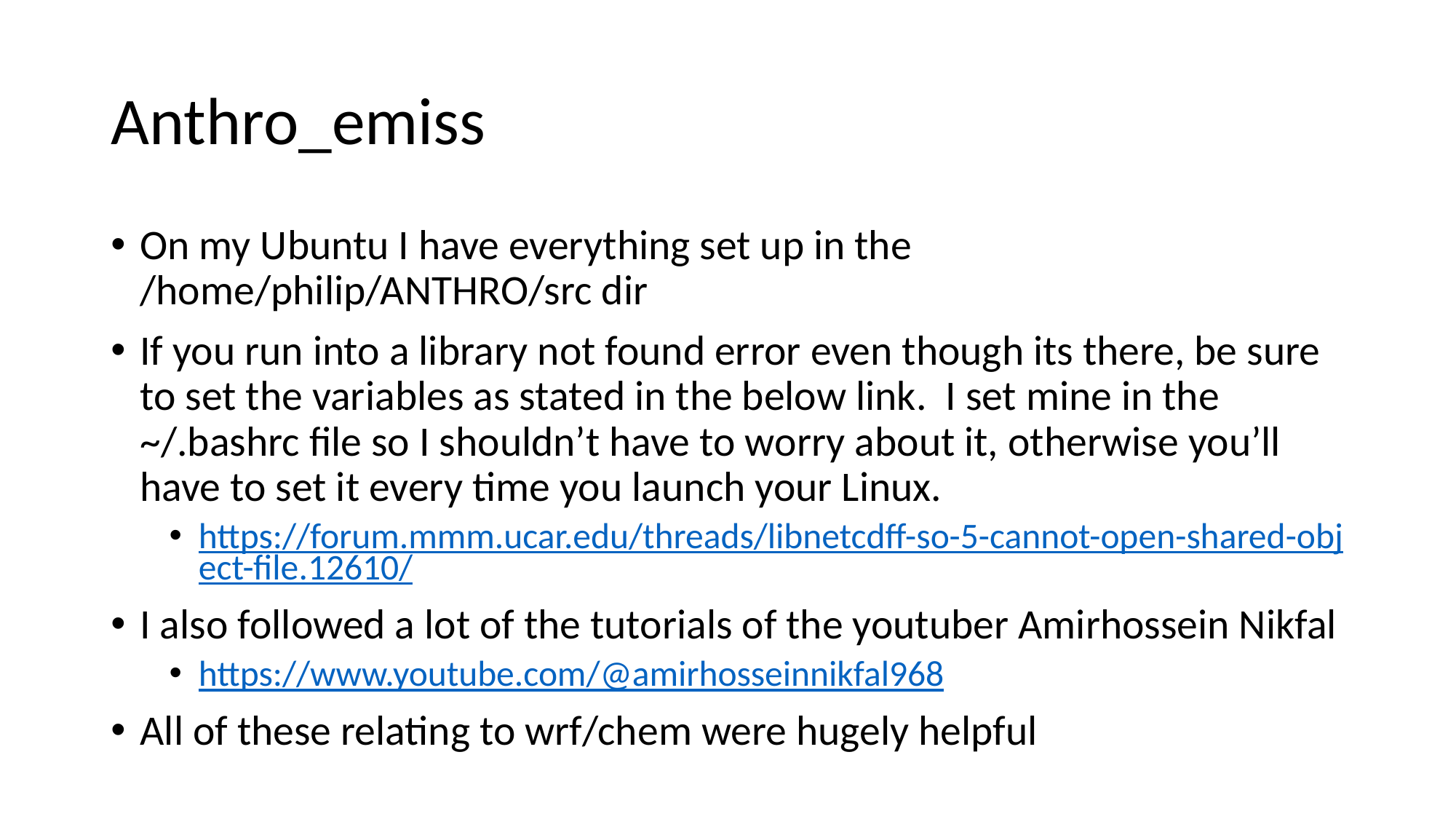

# Anthro_emiss
On my Ubuntu I have everything set up in the /home/philip/ANTHRO/src dir
If you run into a library not found error even though its there, be sure to set the variables as stated in the below link.  I set mine in the ~/.bashrc file so I shouldn’t have to worry about it, otherwise you’ll have to set it every time you launch your Linux.
https://forum.mmm.ucar.edu/threads/libnetcdff-so-5-cannot-open-shared-object-file.12610/
I also followed a lot of the tutorials of the youtuber Amirhossein Nikfal
https://www.youtube.com/@amirhosseinnikfal968
All of these relating to wrf/chem were hugely helpful